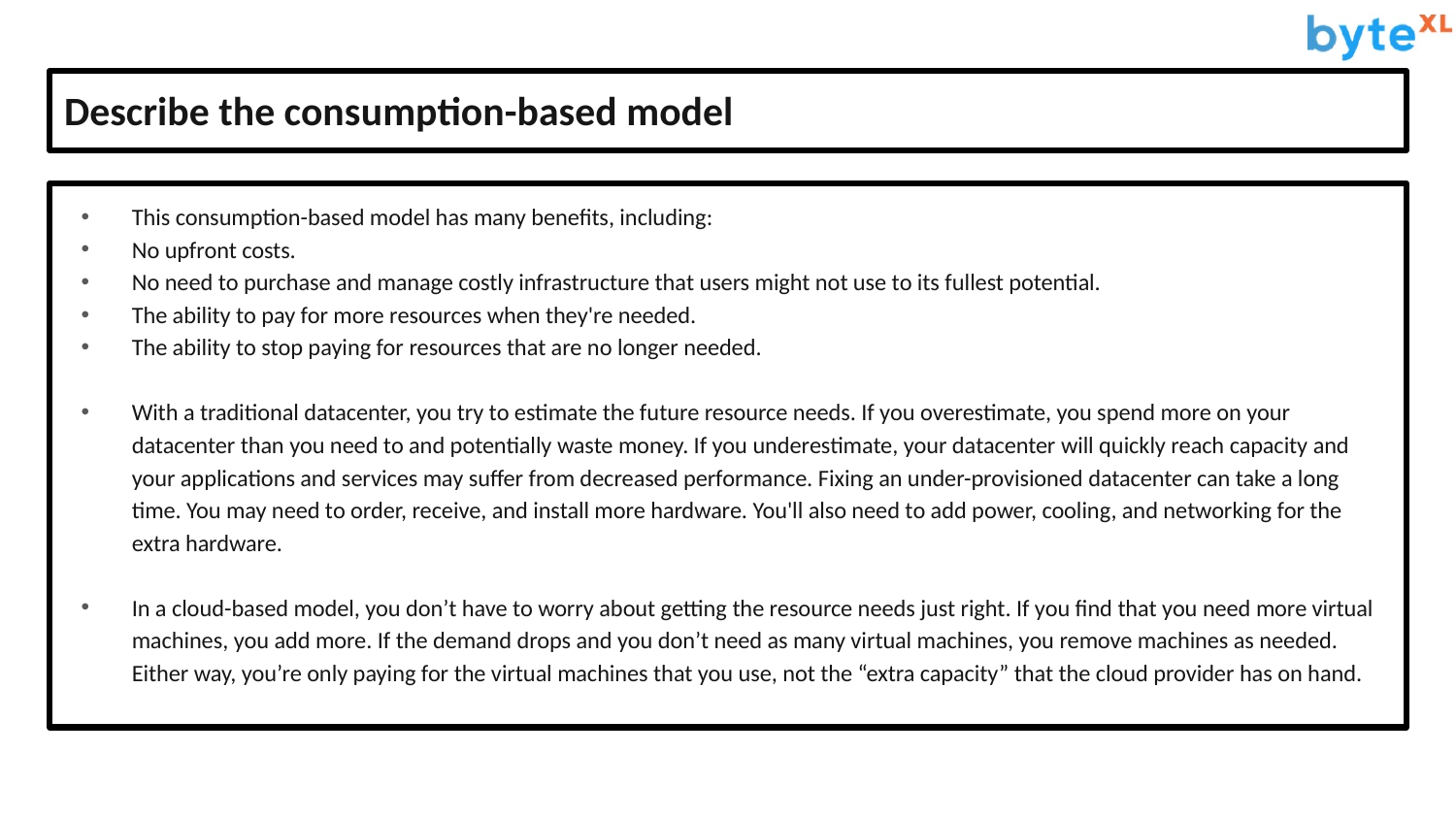

# Describe the consumption-based model
This consumption-based model has many benefits, including:
No upfront costs.
No need to purchase and manage costly infrastructure that users might not use to its fullest potential.
The ability to pay for more resources when they're needed.
The ability to stop paying for resources that are no longer needed.

With a traditional datacenter, you try to estimate the future resource needs. If you overestimate, you spend more on your datacenter than you need to and potentially waste money. If you underestimate, your datacenter will quickly reach capacity and your applications and services may suffer from decreased performance. Fixing an under-provisioned datacenter can take a long time. You may need to order, receive, and install more hardware. You'll also need to add power, cooling, and networking for the extra hardware.

In a cloud-based model, you don’t have to worry about getting the resource needs just right. If you find that you need more virtual machines, you add more. If the demand drops and you don’t need as many virtual machines, you remove machines as needed. Either way, you’re only paying for the virtual machines that you use, not the “extra capacity” that the cloud provider has on hand.